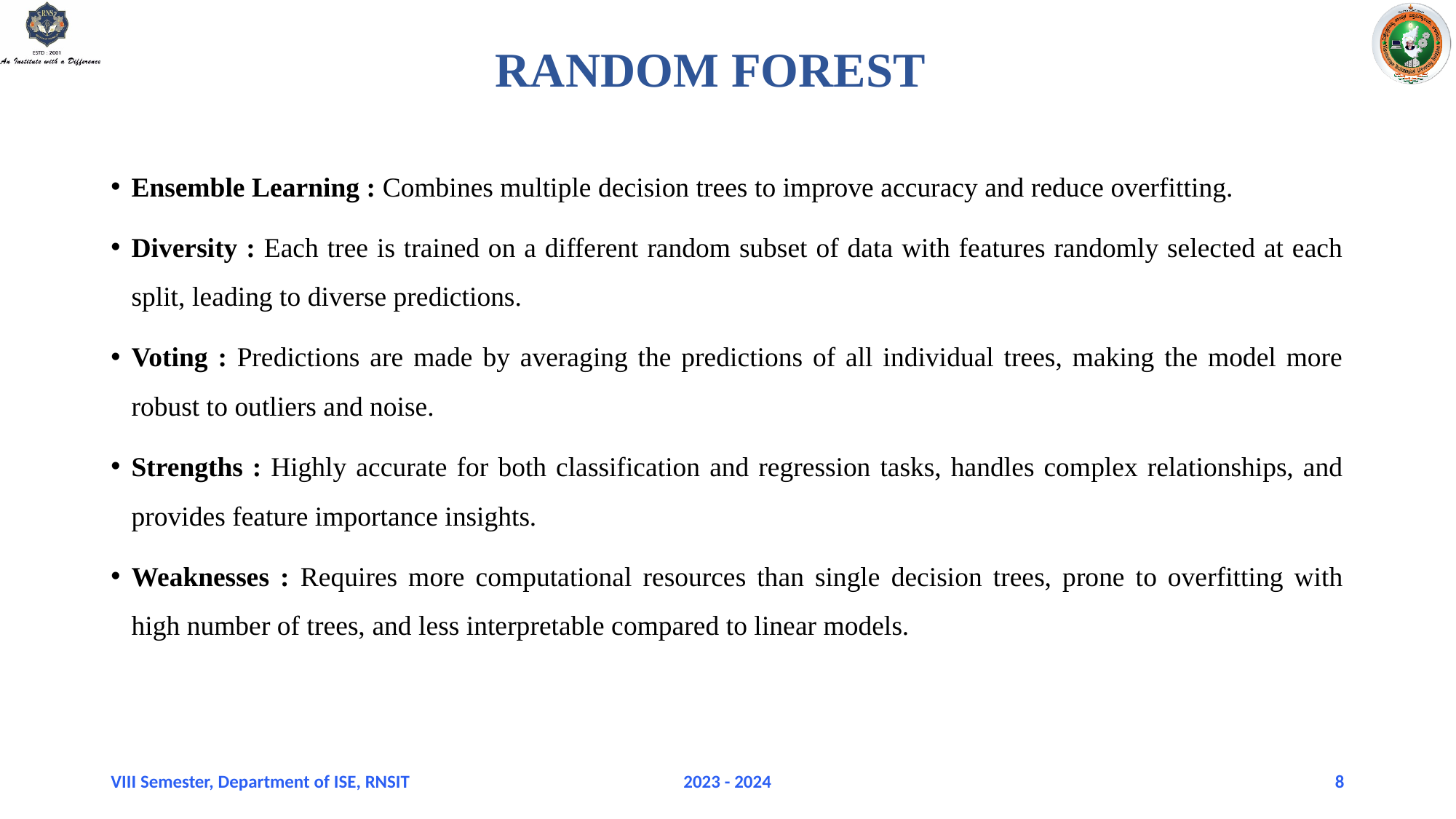

# RANDOM FOREST
Ensemble Learning : Combines multiple decision trees to improve accuracy and reduce overfitting.
Diversity : Each tree is trained on a different random subset of data with features randomly selected at each split, leading to diverse predictions.
Voting : Predictions are made by averaging the predictions of all individual trees, making the model more robust to outliers and noise.
Strengths : Highly accurate for both classification and regression tasks, handles complex relationships, and provides feature importance insights.
Weaknesses : Requires more computational resources than single decision trees, prone to overfitting with high number of trees, and less interpretable compared to linear models.
VIII Semester, Department of ISE, RNSIT
2023 - 2024
8